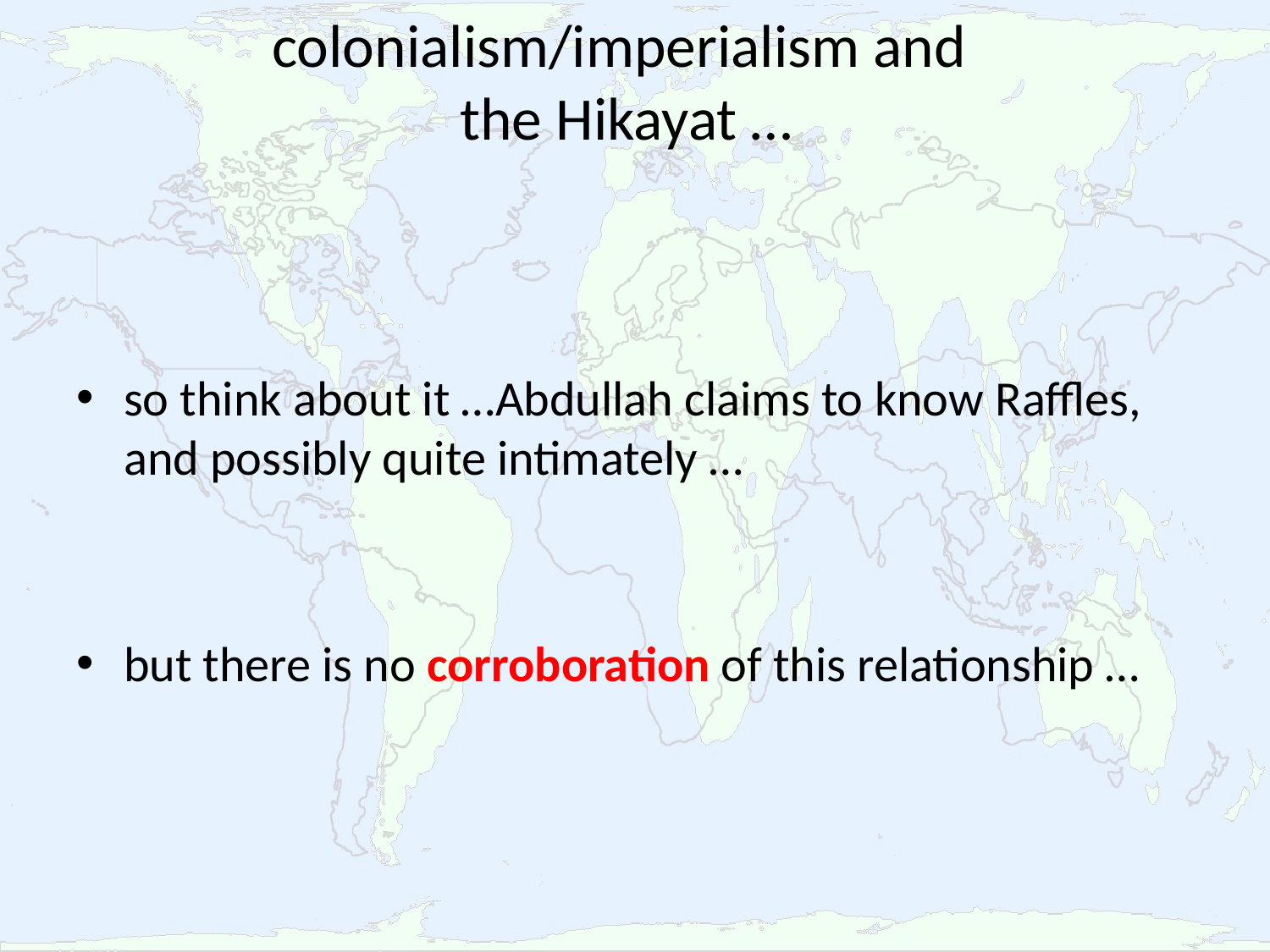

# colonialism/imperialism and the Hikayat …

so think about it …Abdullah claims to know Raffles, and possibly quite intimately …

but there is no corroboration of this relationship …